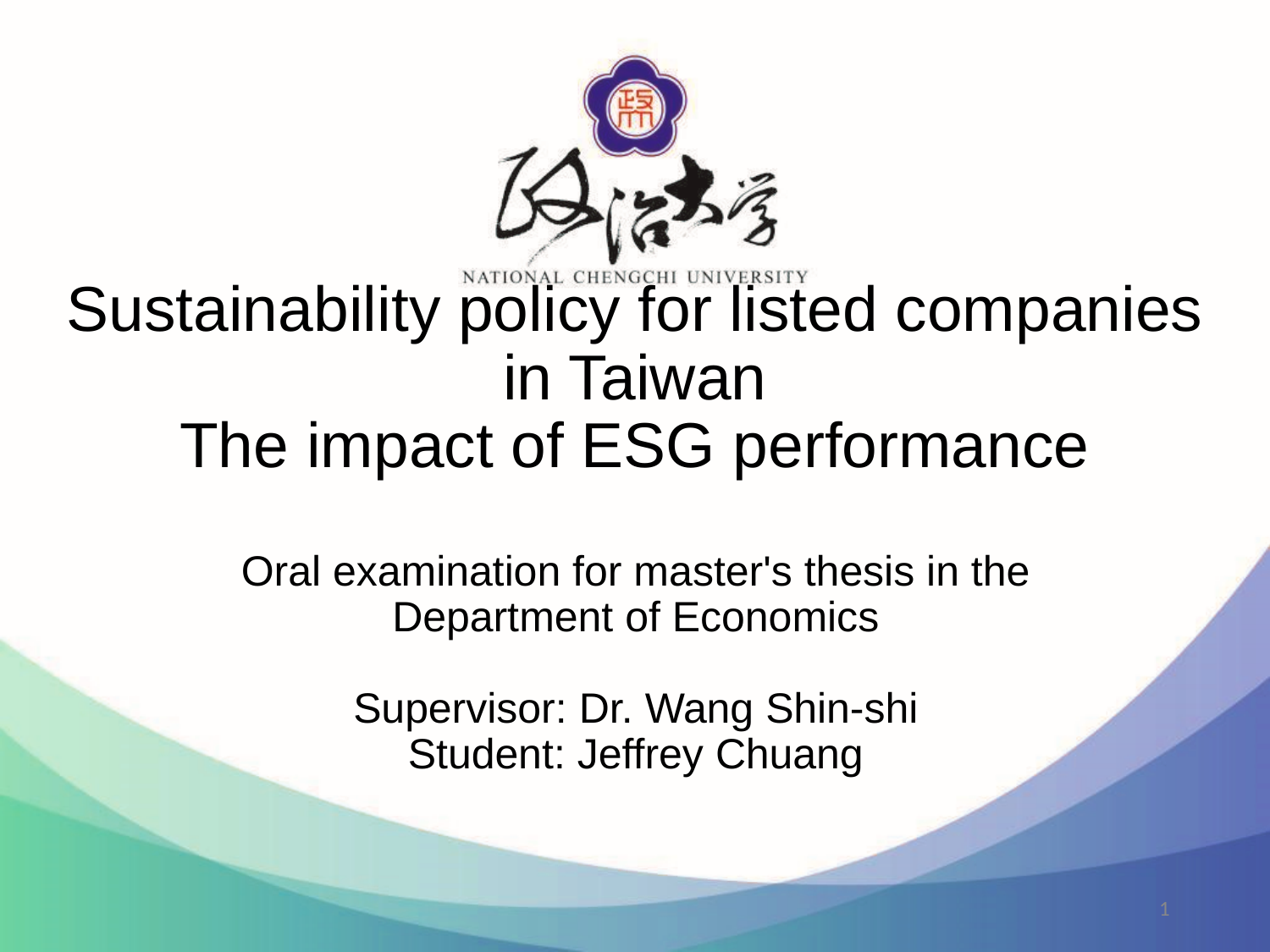

# Sustainability policy for listed companies in Taiwan The impact of ESG performance
Oral examination for master's thesis in the Department of Economics

Supervisor: Dr. Wang Shin-shi
Student: Jeffrey Chuang
1